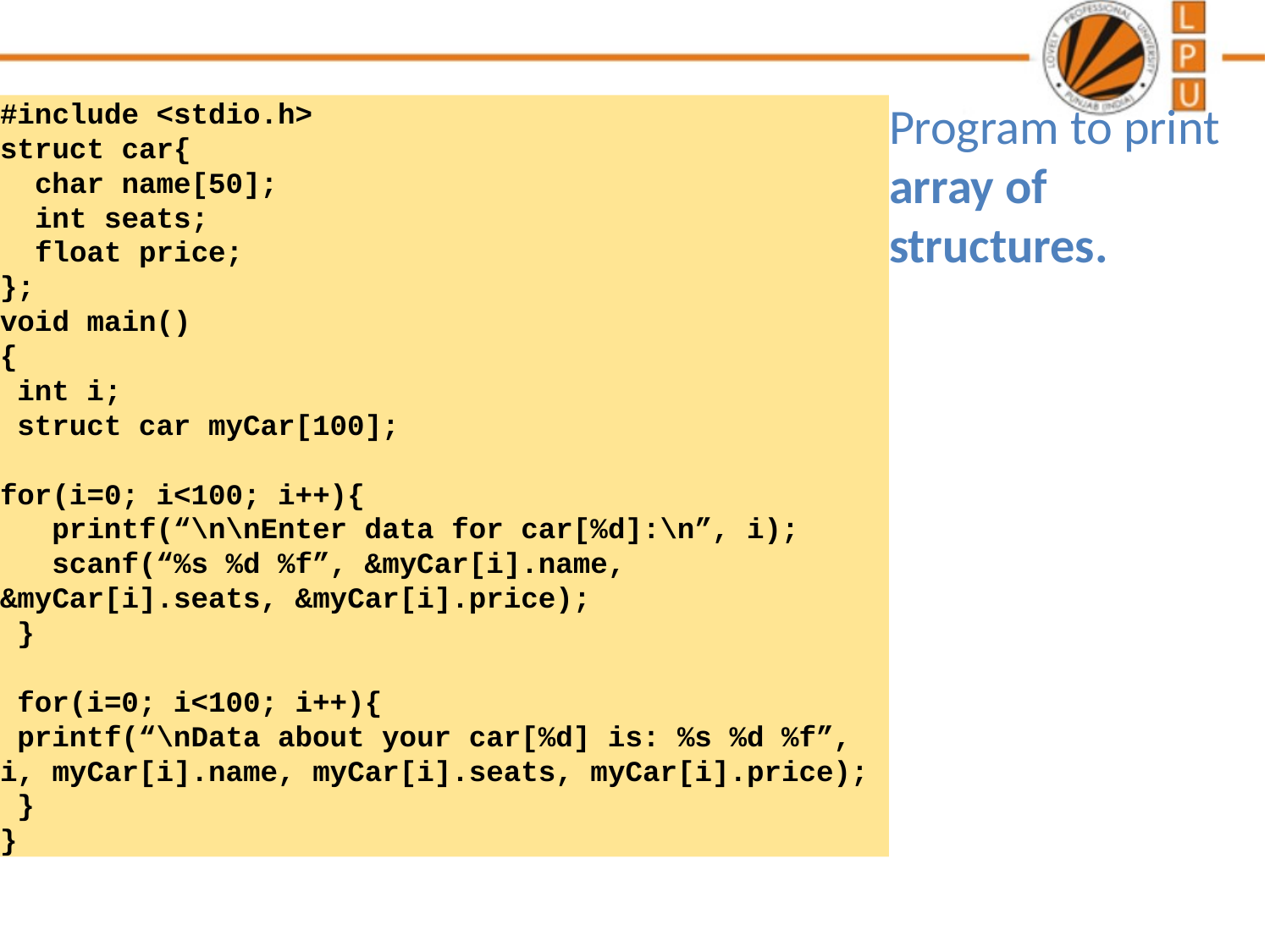

#include <stdio.h>
struct car{
  char name[50];
  int seats;
  float price;
};
void main()
{
 int i;
 struct car myCar[100];

for(i=0; i<100; i++){
   printf(“\n\nEnter data for car[%d]:\n”, i);
   scanf(“%s %d %f”, &myCar[i].name, &myCar[i].seats, &myCar[i].price);
 }

 for(i=0; i<100; i++){
 printf(“\nData about your car[%d] is: %s %d %f”, i, myCar[i].name, myCar[i].seats, myCar[i].price);
 }
}
Program to print array of structures.